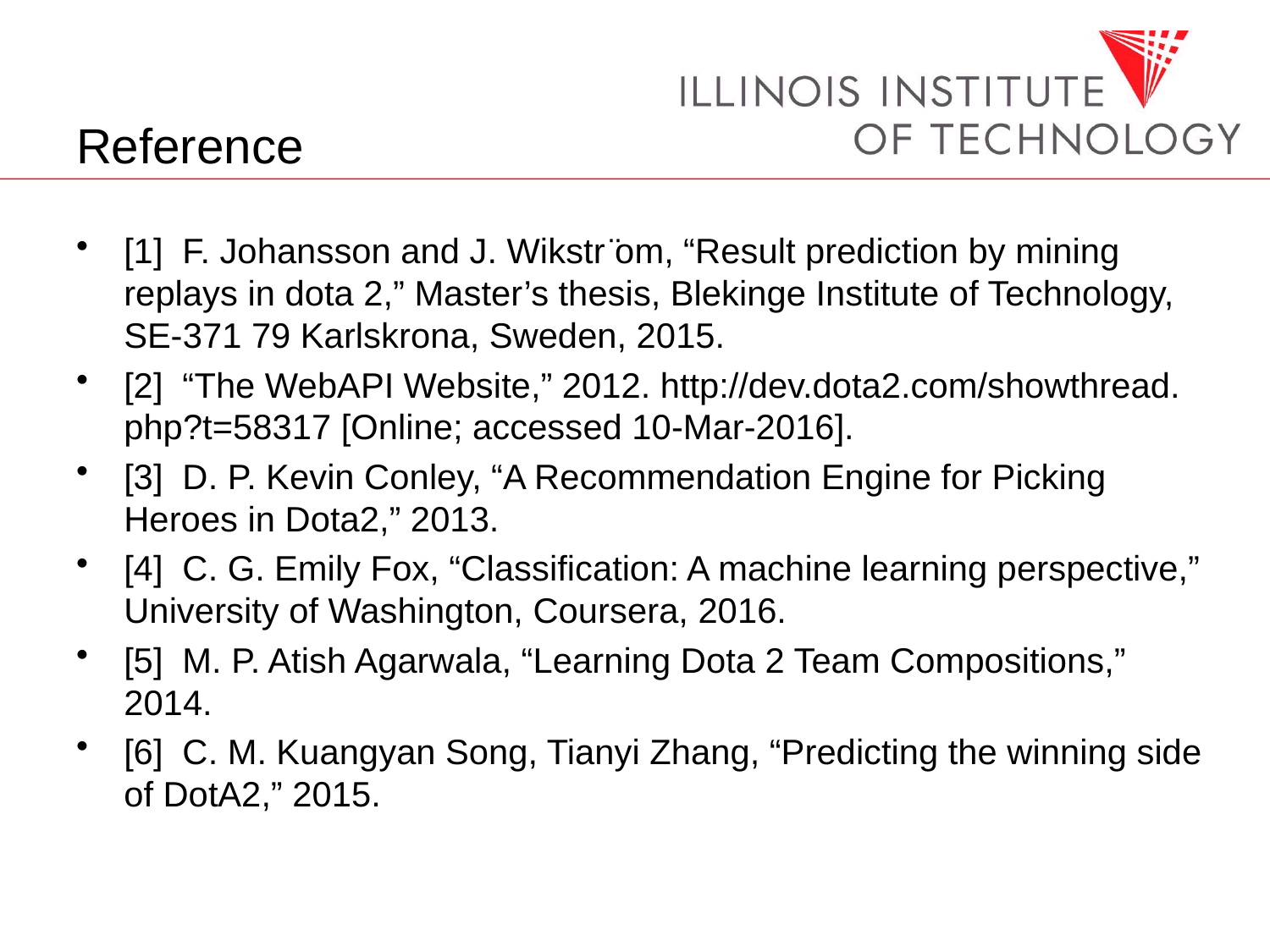

# Reference
[1]  F. Johansson and J. Wikstr ̈om, “Result prediction by mining replays in dota 2,” Master’s thesis, Blekinge Institute of Technology, SE-371 79 Karlskrona, Sweden, 2015.
[2]  “The WebAPI Website,” 2012. http://dev.dota2.com/showthread. php?t=58317 [Online; accessed 10-Mar-2016].
[3]  D. P. Kevin Conley, “A Recommendation Engine for Picking Heroes in Dota2,” 2013.
[4]  C. G. Emily Fox, “Classification: A machine learning perspective,” University of Washington, Coursera, 2016.
[5]  M. P. Atish Agarwala, “Learning Dota 2 Team Compositions,” 2014.
[6]  C. M. Kuangyan Song, Tianyi Zhang, “Predicting the winning side of DotA2,” 2015.